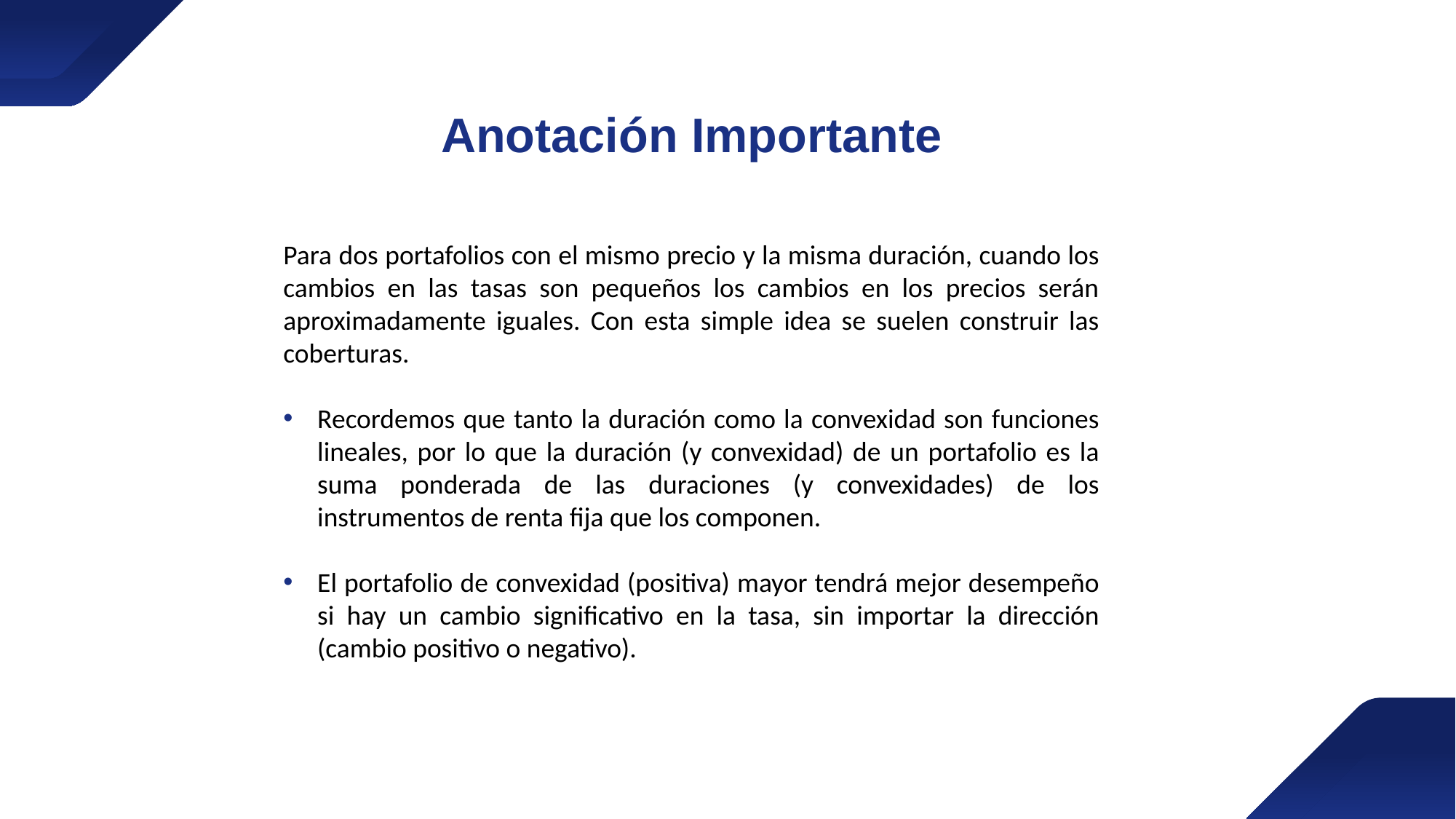

Anotación Importante
Para dos portafolios con el mismo precio y la misma duración, cuando los cambios en las tasas son pequeños los cambios en los precios serán aproximadamente iguales. Con esta simple idea se suelen construir las coberturas.

Recordemos que tanto la duración como la convexidad son funciones lineales, por lo que la duración (y convexidad) de un portafolio es la suma ponderada de las duraciones (y convexidades) de los instrumentos de renta fija que los componen.

El portafolio de convexidad (positiva) mayor tendrá mejor desempeño si hay un cambio significativo en la tasa, sin importar la dirección (cambio positivo o negativo).